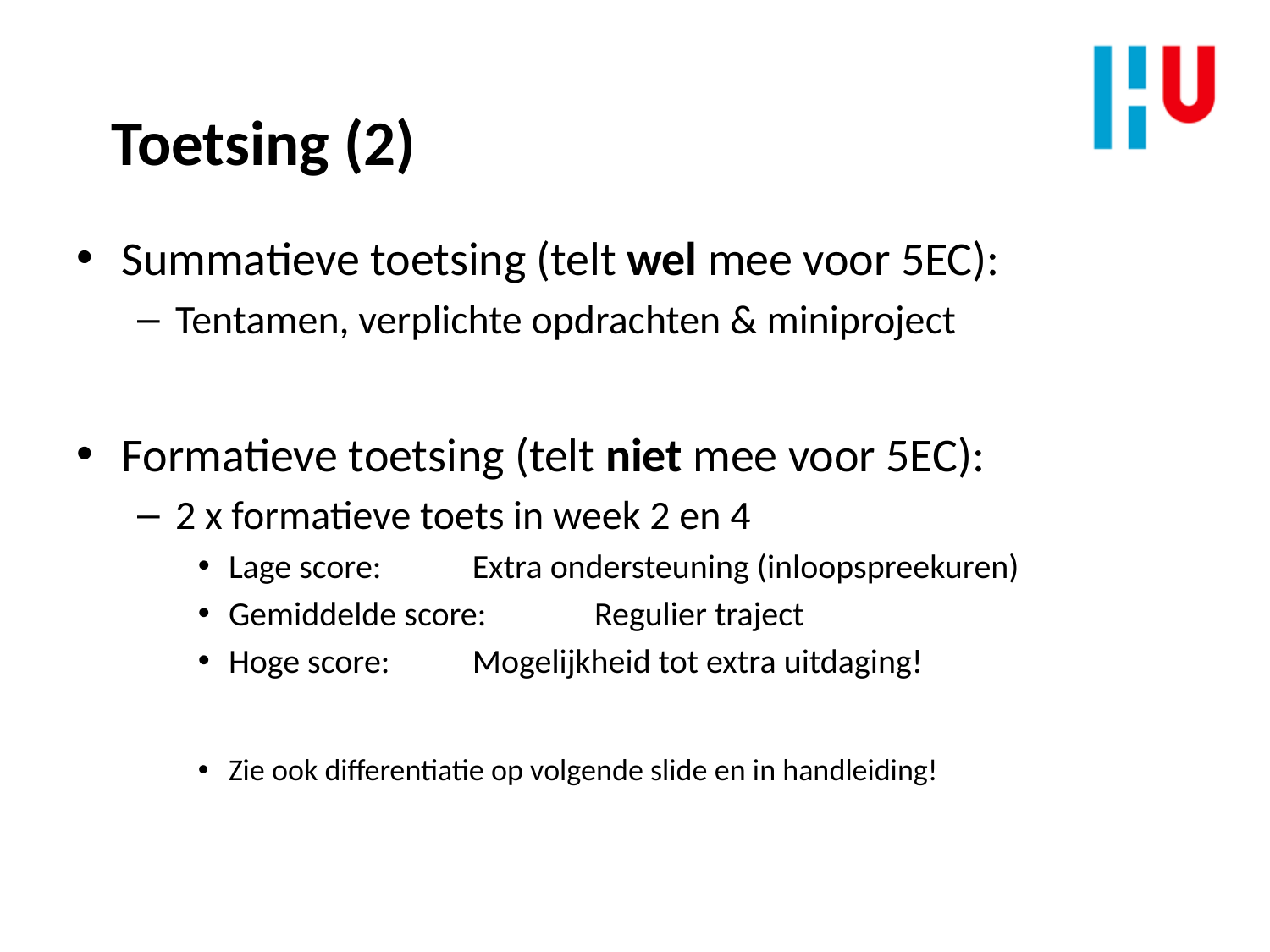

Toetsing (2)
Summatieve toetsing (telt wel mee voor 5EC):
Tentamen, verplichte opdrachten & miniproject

Formatieve toetsing (telt niet mee voor 5EC):
2 x formatieve toets in week 2 en 4
Lage score:			Extra ondersteuning (inloopspreekuren)
Gemiddelde score:		Regulier traject
Hoge score:			Mogelijkheid tot extra uitdaging!

Zie ook differentiatie op volgende slide en in handleiding!